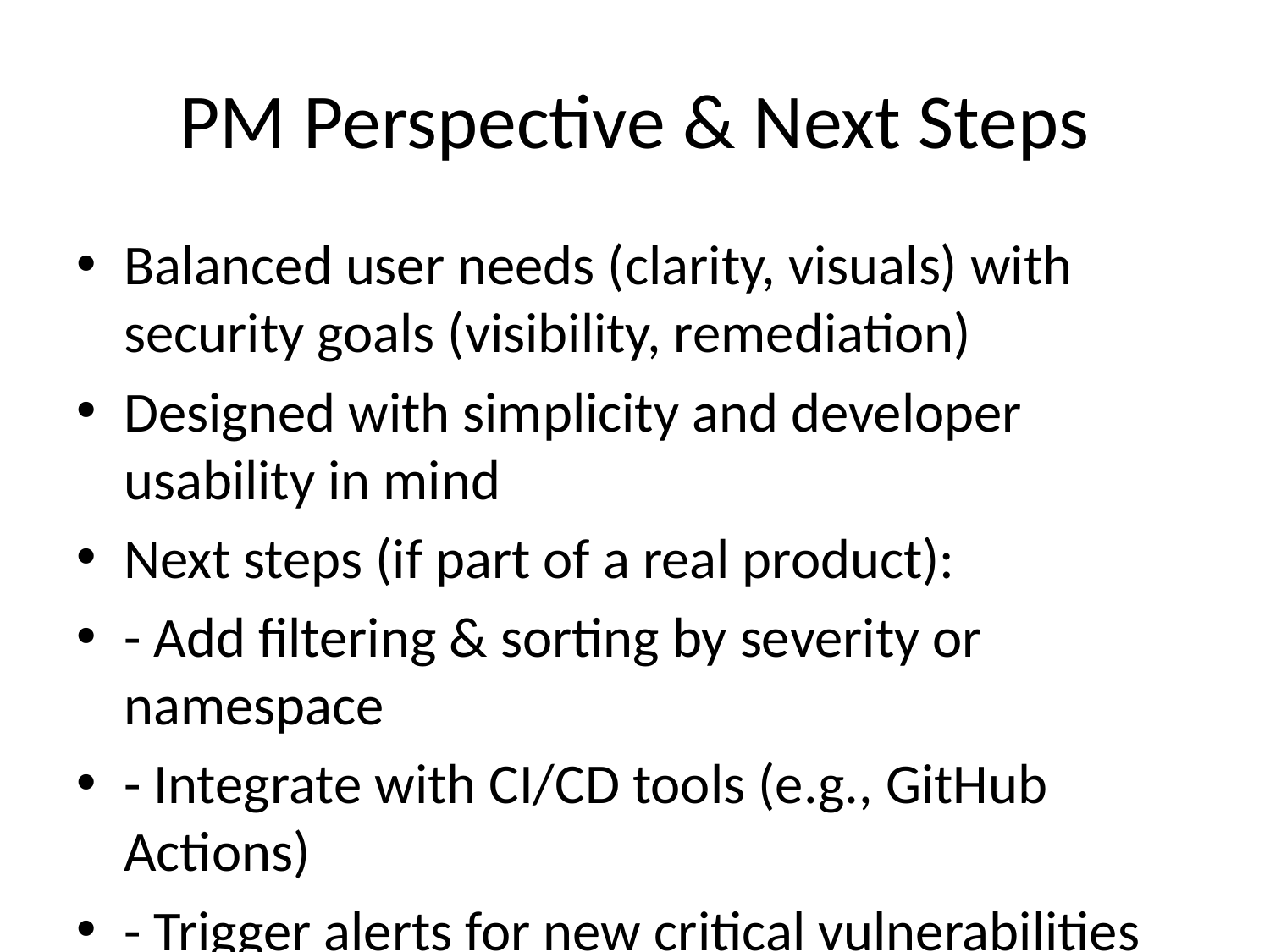

# PM Perspective & Next Steps
Balanced user needs (clarity, visuals) with security goals (visibility, remediation)
Designed with simplicity and developer usability in mind
Next steps (if part of a real product):
- Add filtering & sorting by severity or namespace
- Integrate with CI/CD tools (e.g., GitHub Actions)
- Trigger alerts for new critical vulnerabilities